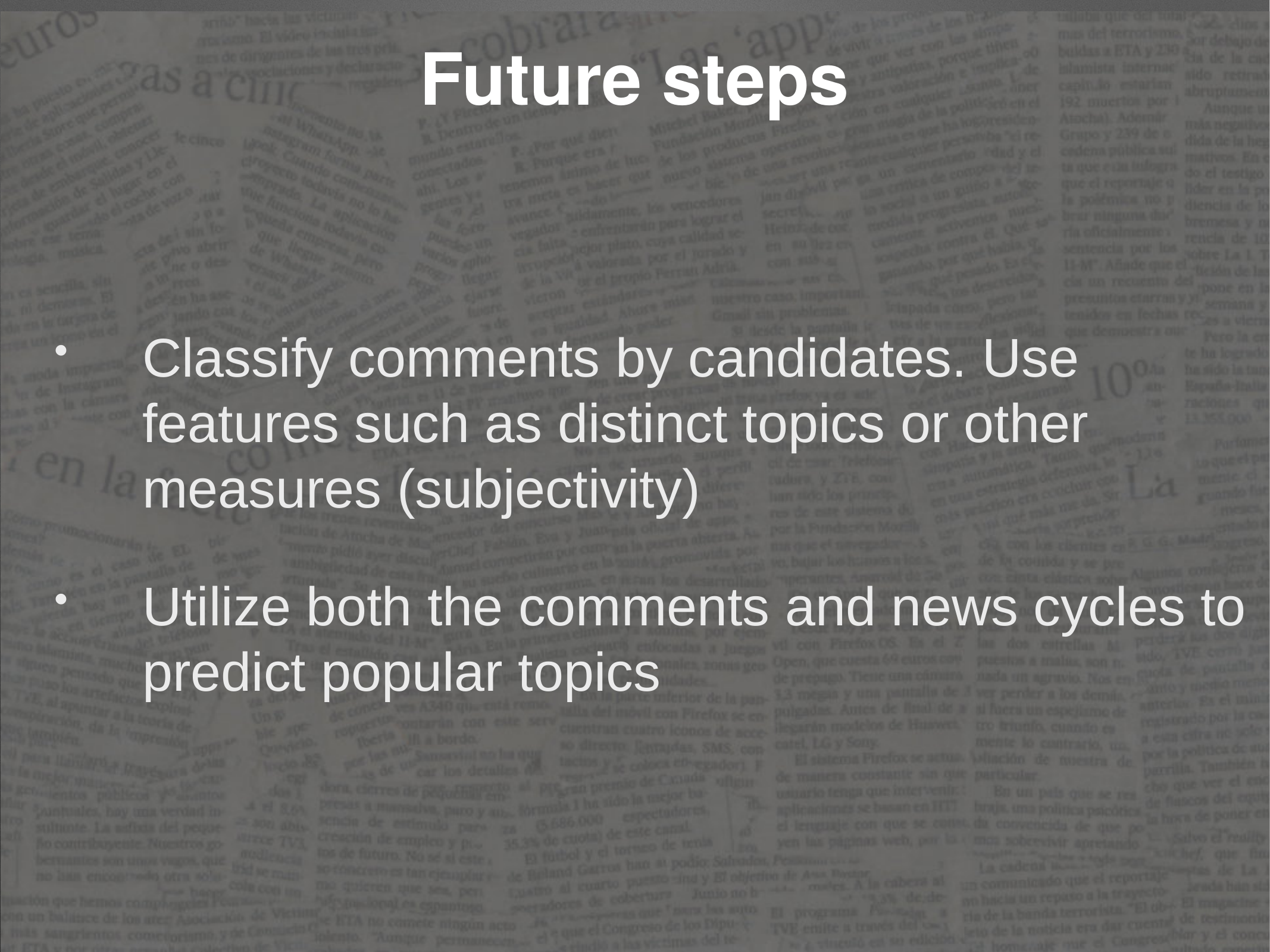

# Future steps
Classify comments by candidates. Use features such as distinct topics or other measures (subjectivity)
Utilize both the comments and news cycles to predict popular topics